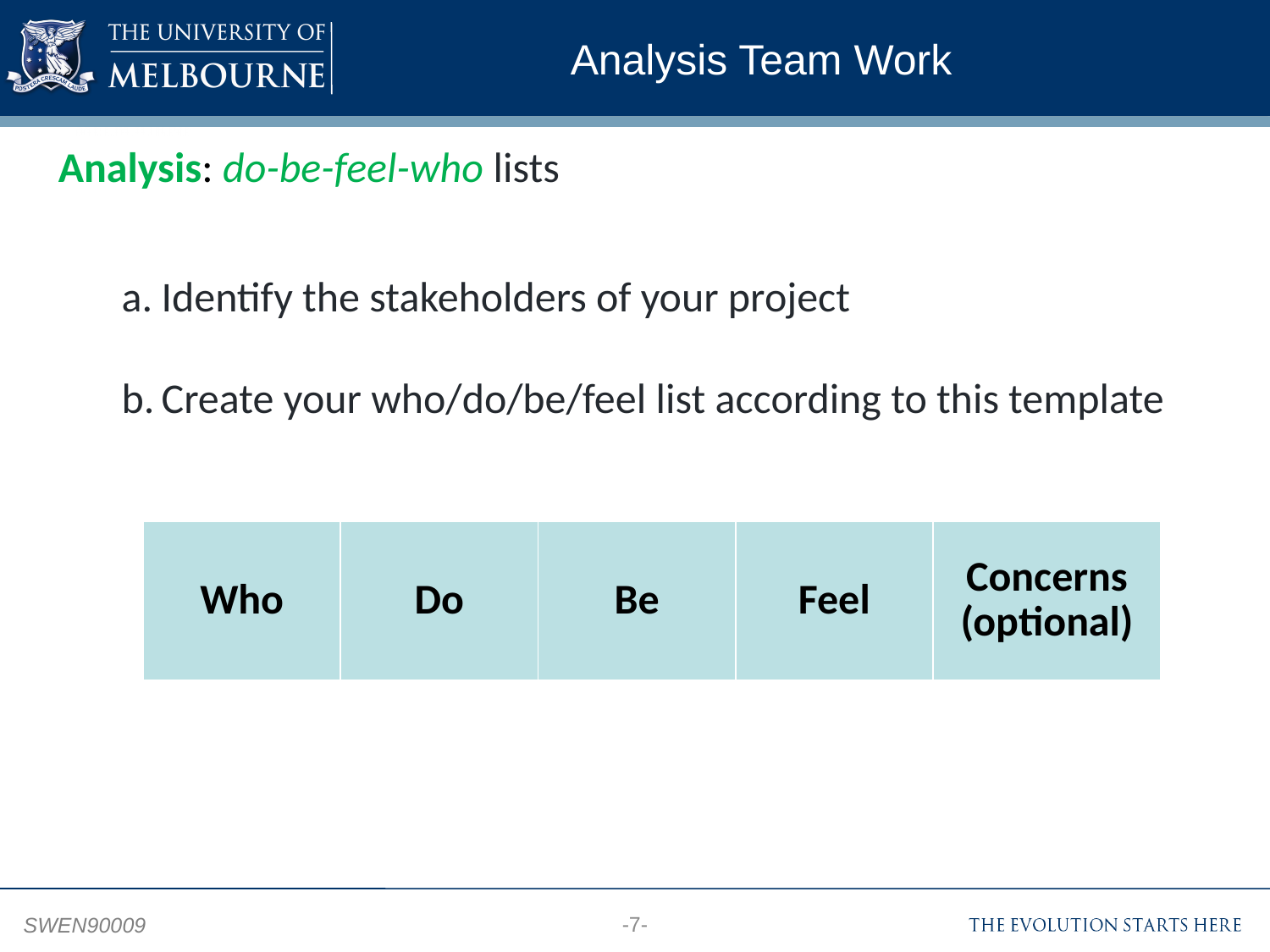

# Analysis Team Work
Analysis: do-be-feel-who lists
Identify the stakeholders of your project

Create your who/do/be/feel list according to this template

| Who | Do | Be | Feel | Concerns (optional) |
| --- | --- | --- | --- | --- |
-7-